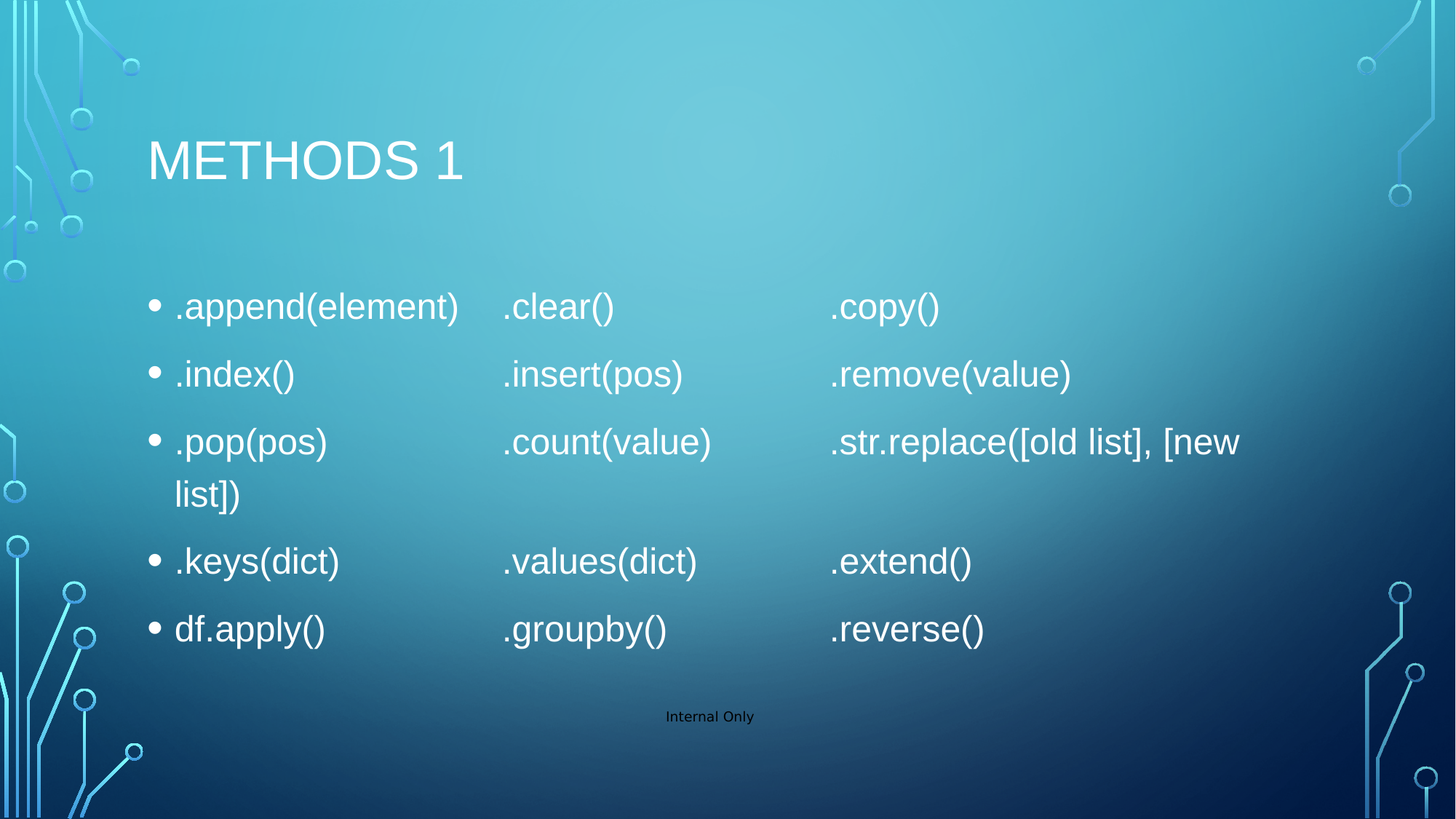

# Methods 1
.append(element)	.clear() 		.copy()
.index()		.insert(pos)		.remove(value)
.pop(pos)	 	.count(value)		.str.replace([old list], [new list])
.keys(dict)		.values(dict)		.extend()
df.apply()		.groupby()		.reverse()
Internal Only